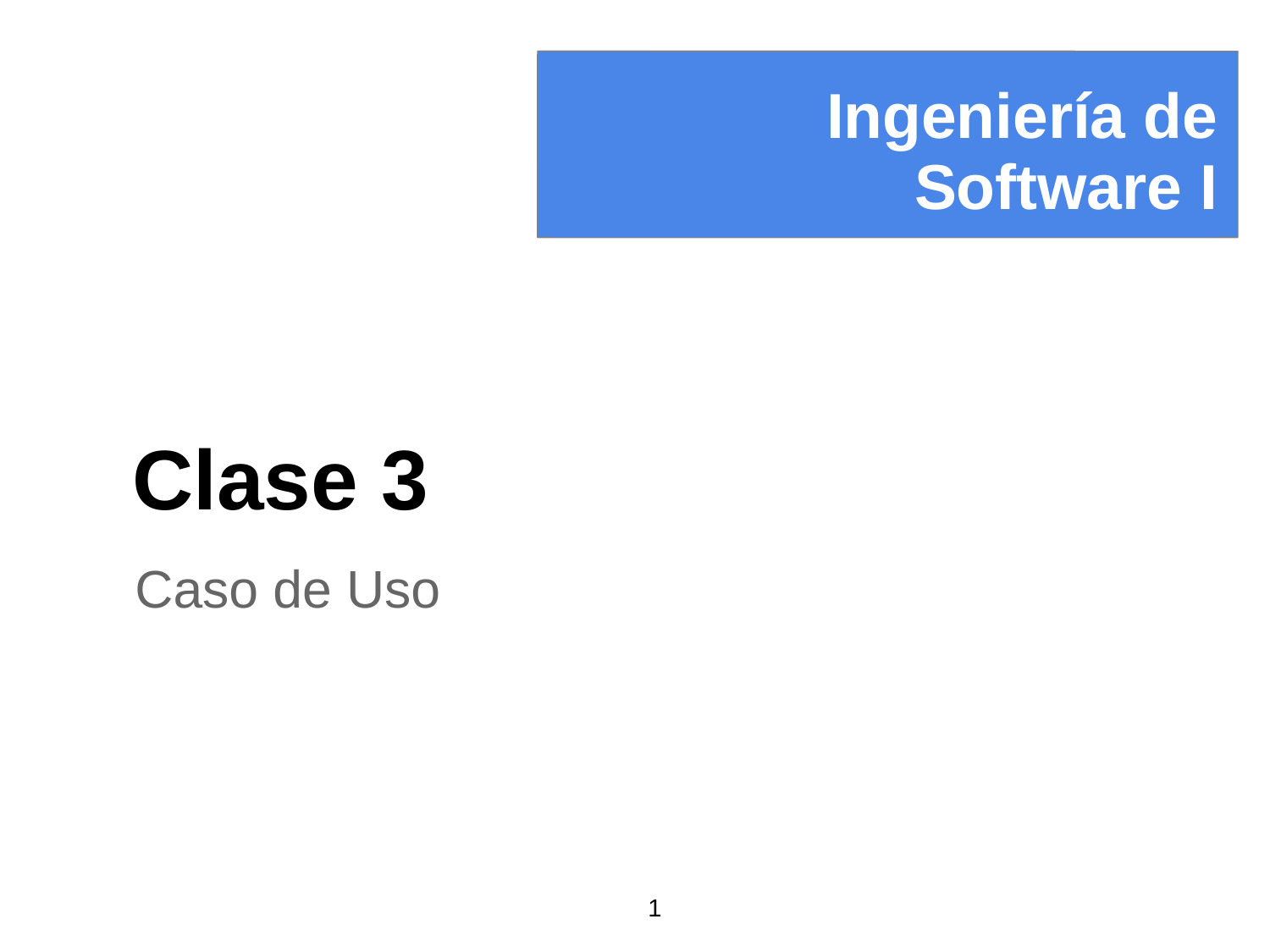

Ingeniería de Software I
Clase 3
Caso de Uso
1